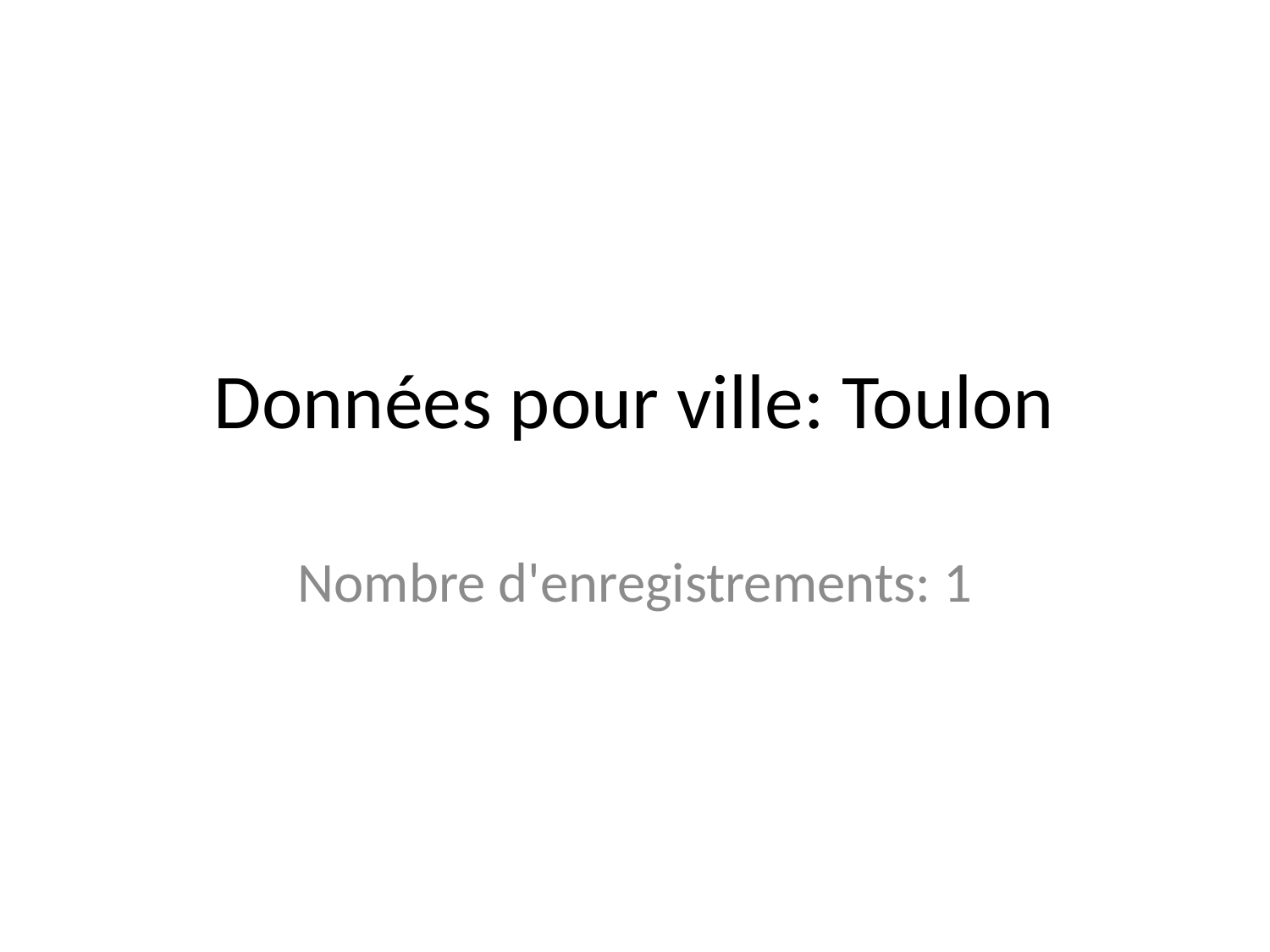

# Données pour ville: Toulon
Nombre d'enregistrements: 1